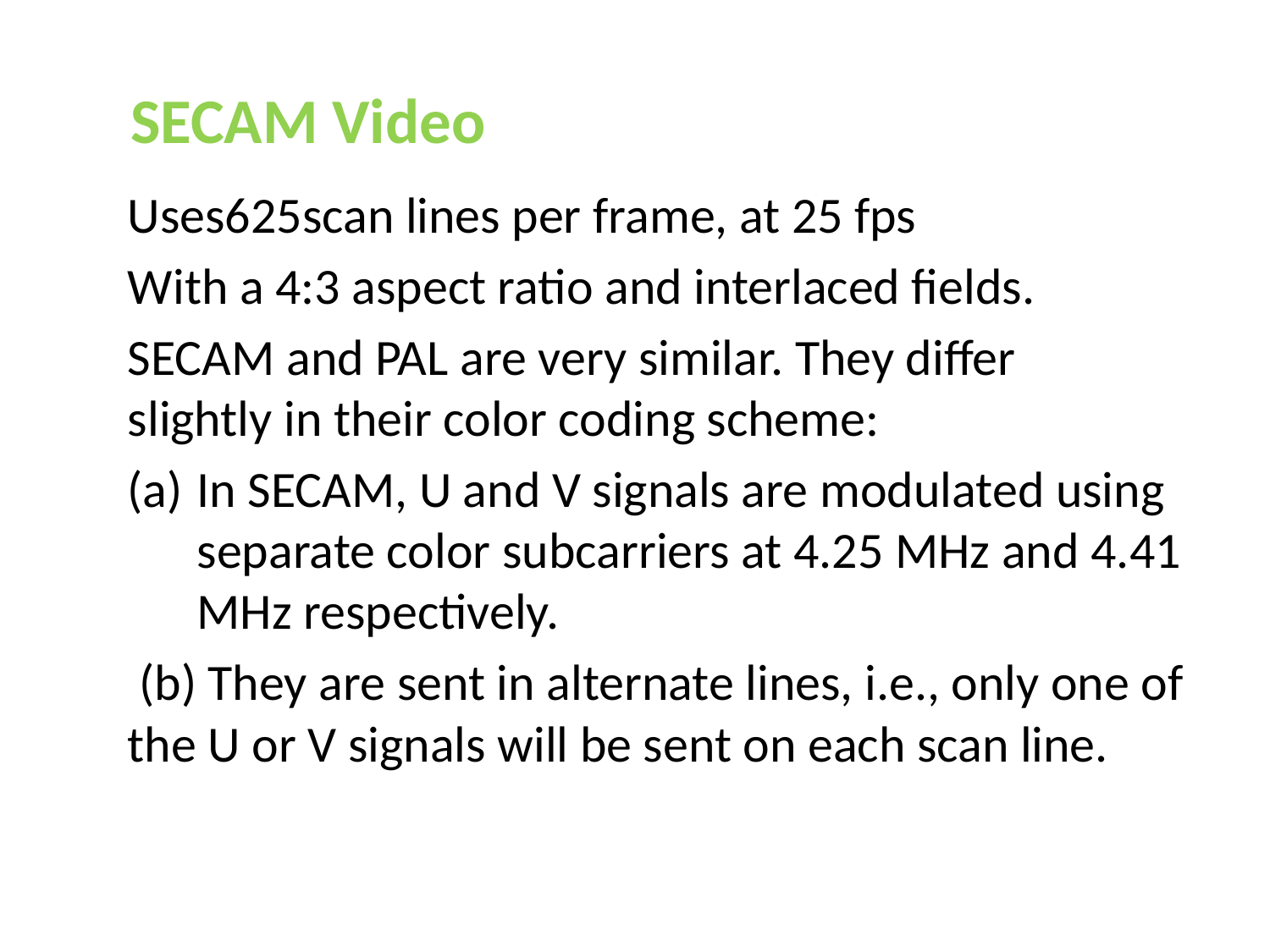

# SECAM Video
Uses625scan lines per frame, at 25 fps
With a 4:3 aspect ratio and interlaced fields.
SECAM and PAL are very similar. They differ        slightly in their color coding scheme:
In SECAM, U and V signals are modulated using separate color subcarriers at 4.25 MHz and 4.41 MHz respectively.
 (b) They are sent in alternate lines, i.e., only one of the U or V signals will be sent on each scan line.